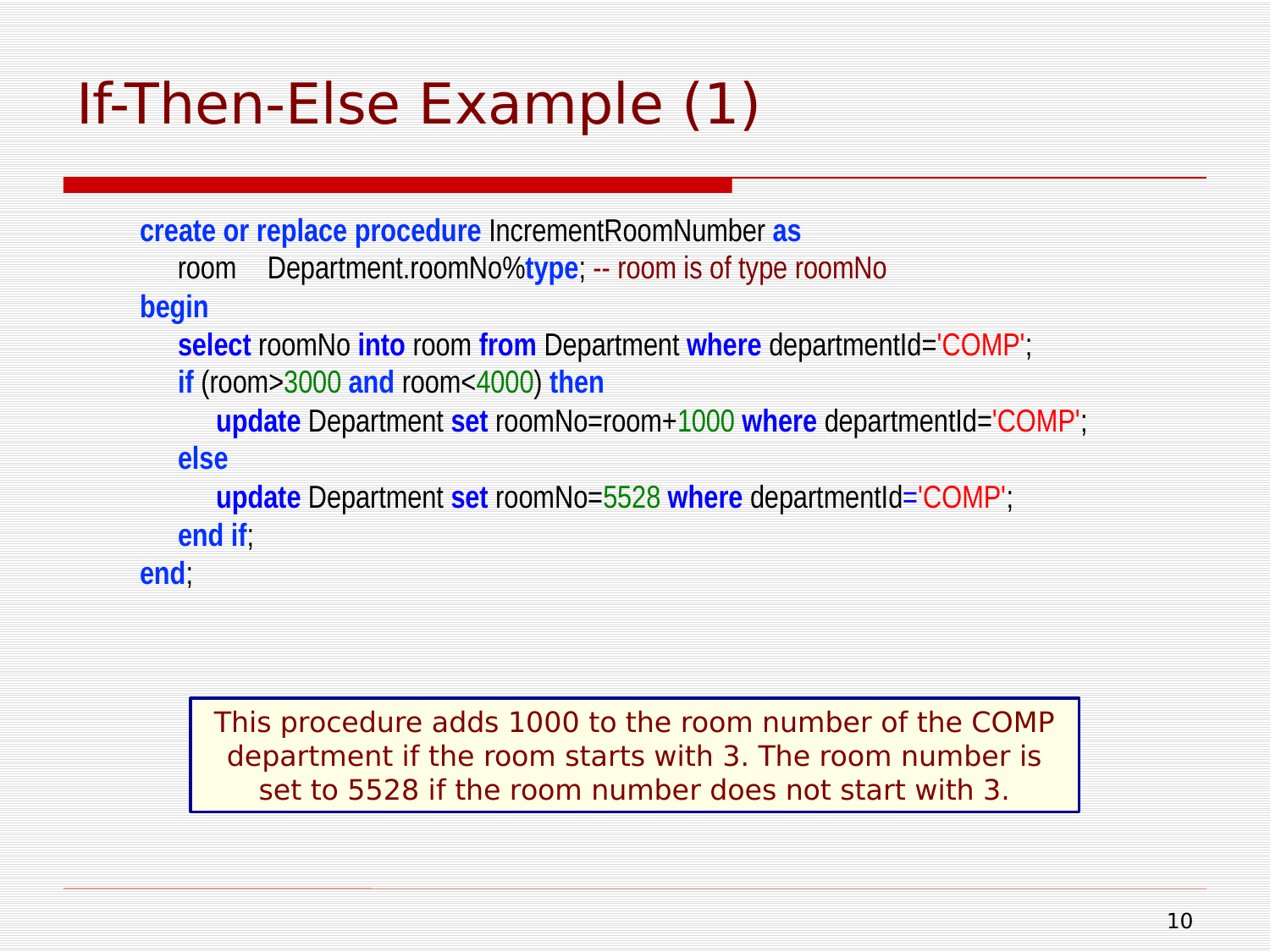

# If-Then-Else Example (1)
create or replace procedure IncrementRoomNumber as
room	Department.roomNo%type; -- room is of type roomNo
begin
select roomNo into room from Department where departmentId='COMP';
if (room>3000 and room<4000) then
update Department set roomNo=room+1000 where departmentId='COMP';
else
update Department set roomNo=5528 where departmentId='COMP';
end if;
end;
This procedure adds 1000 to the room number of the COMP department if the room starts with 3. The room number is set to 5528 if the room number does not start with 3.
10